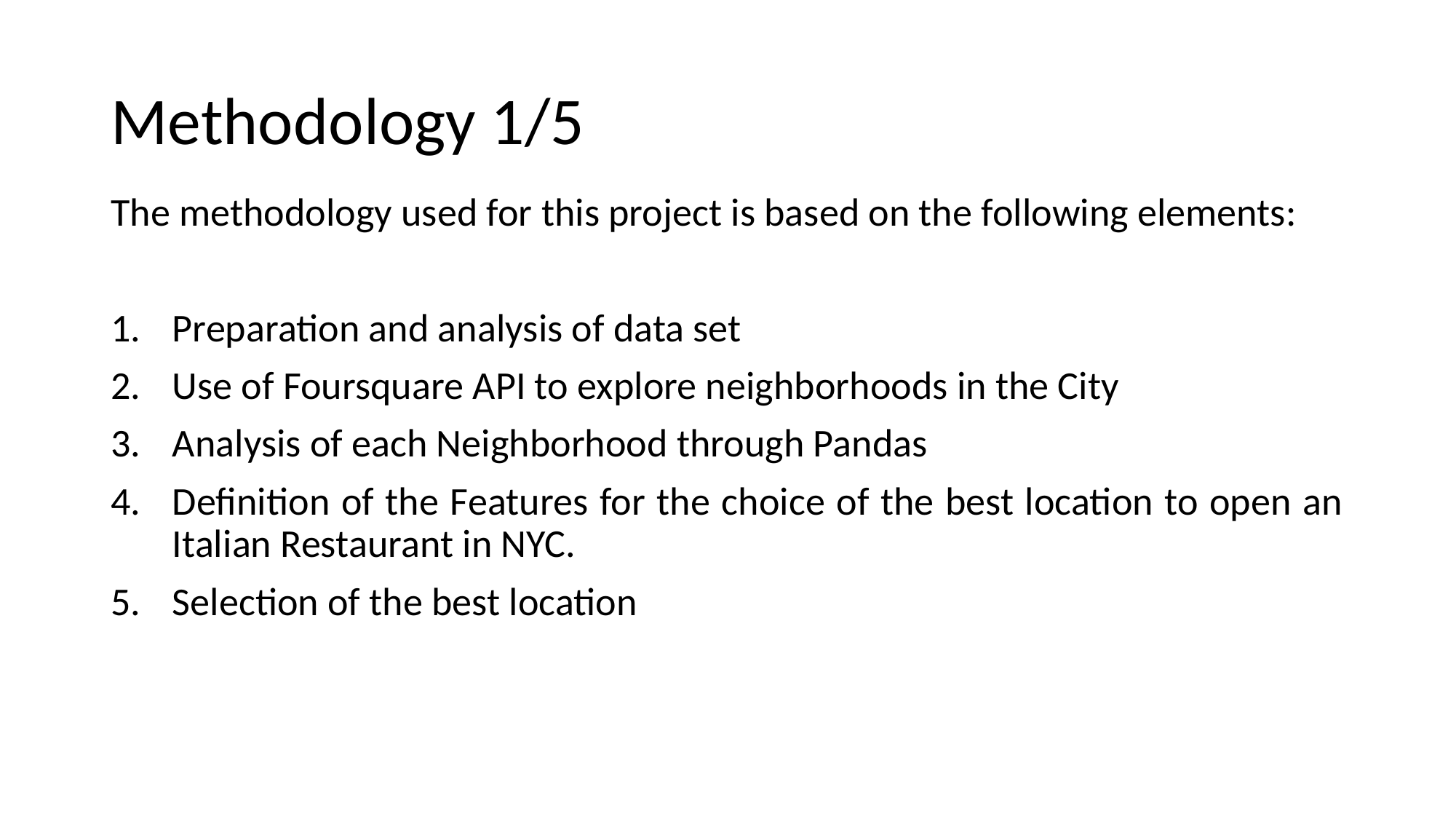

# Methodology 1/5
The methodology used for this project is based on the following elements:

Preparation and analysis of data set
Use of Foursquare API to explore neighborhoods in the City
Analysis of each Neighborhood through Pandas
Definition of the Features for the choice of the best location to open an Italian Restaurant in NYC.
Selection of the best location